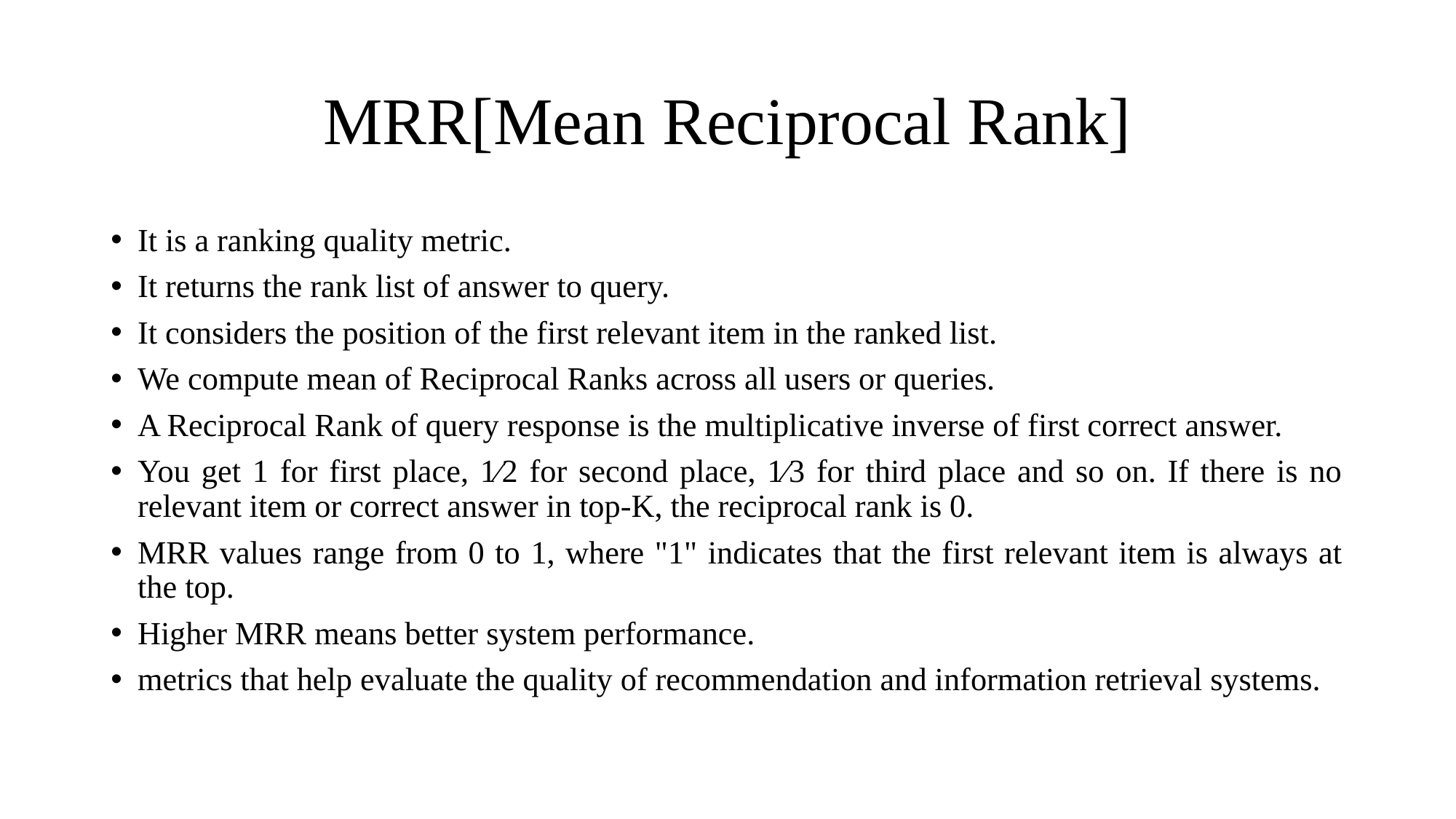

# MRR[Mean Reciprocal Rank]
It is a ranking quality metric.
It returns the rank list of answer to query.
It considers the position of the first relevant item in the ranked list.
We compute mean of Reciprocal Ranks across all users or queries.
A Reciprocal Rank of query response is the multiplicative inverse of first correct answer.
You get 1 for first place, 1⁄2 for second place, 1⁄3 for third place and so on. If there is no relevant item or correct answer in top-K, the reciprocal rank is 0.
MRR values range from 0 to 1, where "1" indicates that the first relevant item is always at the top.
Higher MRR means better system performance.
metrics that help evaluate the quality of recommendation and information retrieval systems.